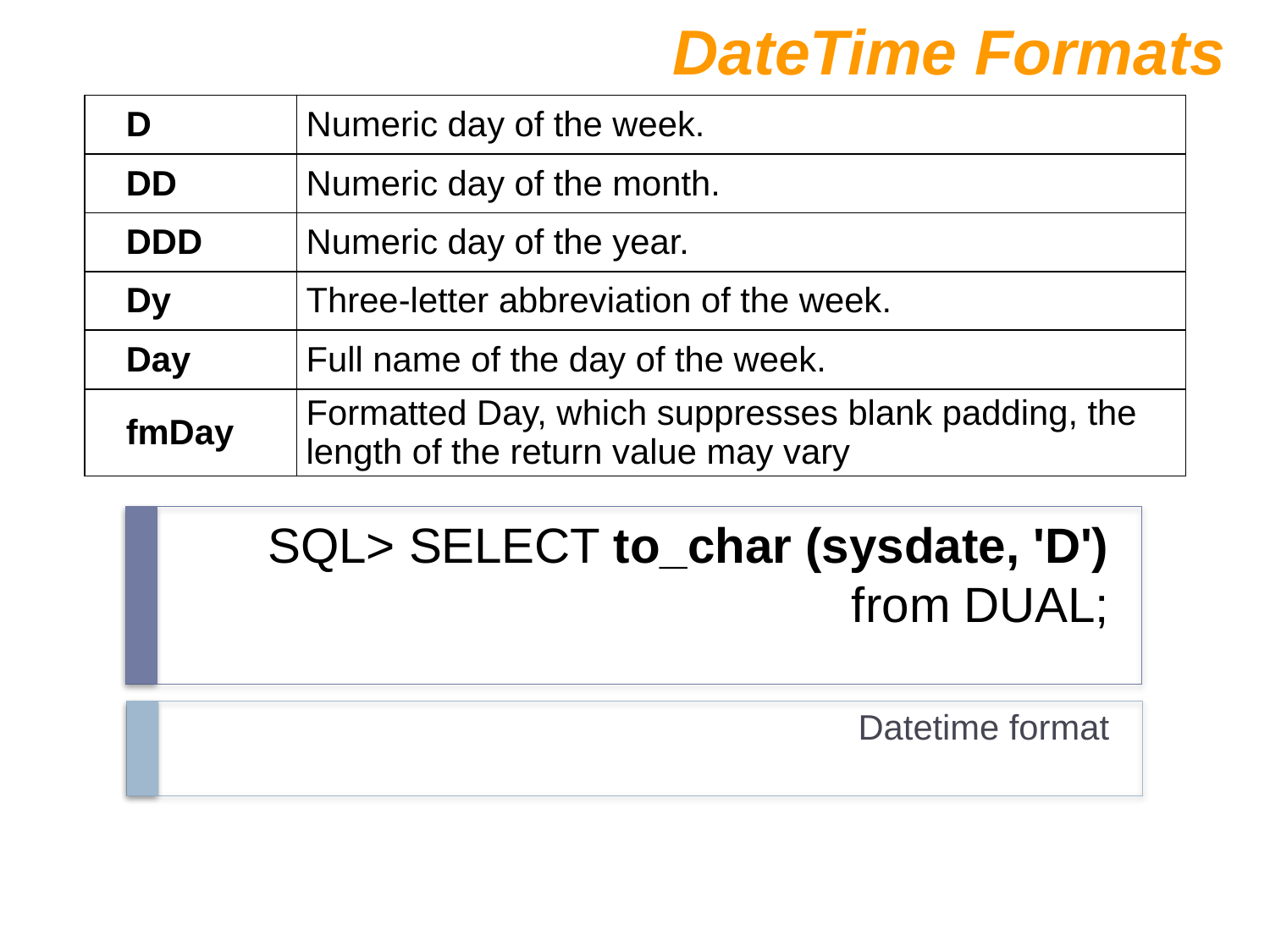

DateTime Formats
| D | Numeric day of the week. |
| --- | --- |
| DD | Numeric day of the month. |
| DDD | Numeric day of the year. |
| Dy | Three-letter abbreviation of the week. |
| Day | Full name of the day of the week. |
| fmDay | Formatted Day, which suppresses blank padding, the length of the return value may vary |

# SQL> SELECT to_char (sysdate, 'D') from DUAL;
Datetime format